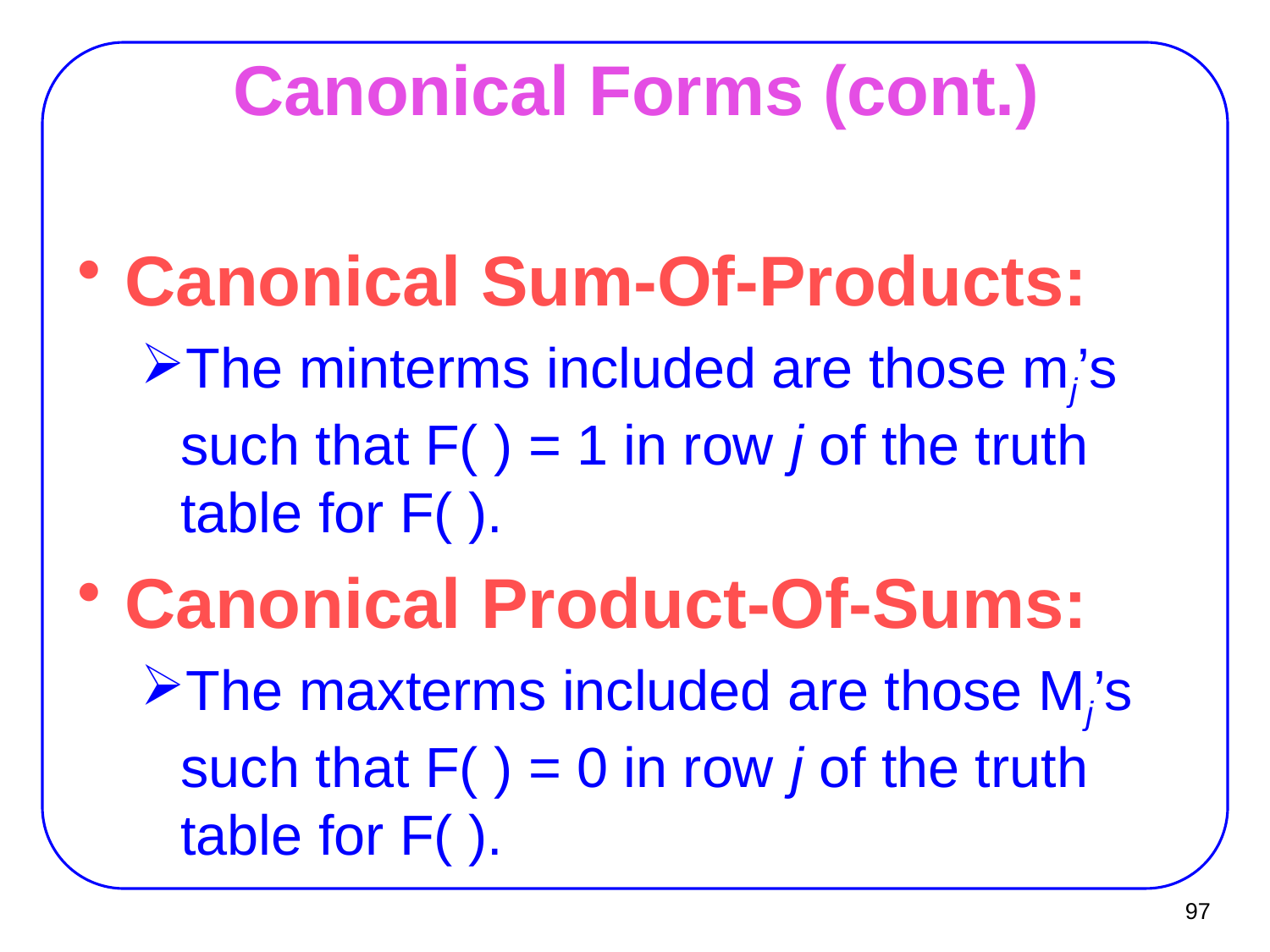

# Canonical Forms (cont.)
Canonical Sum-Of-Products:
The minterms included are those mj’s such that F( ) = 1 in row j of the truth table for F( ).
Canonical Product-Of-Sums:
The maxterms included are those Mj’s such that F( ) = 0 in row j of the truth table for F( ).

97